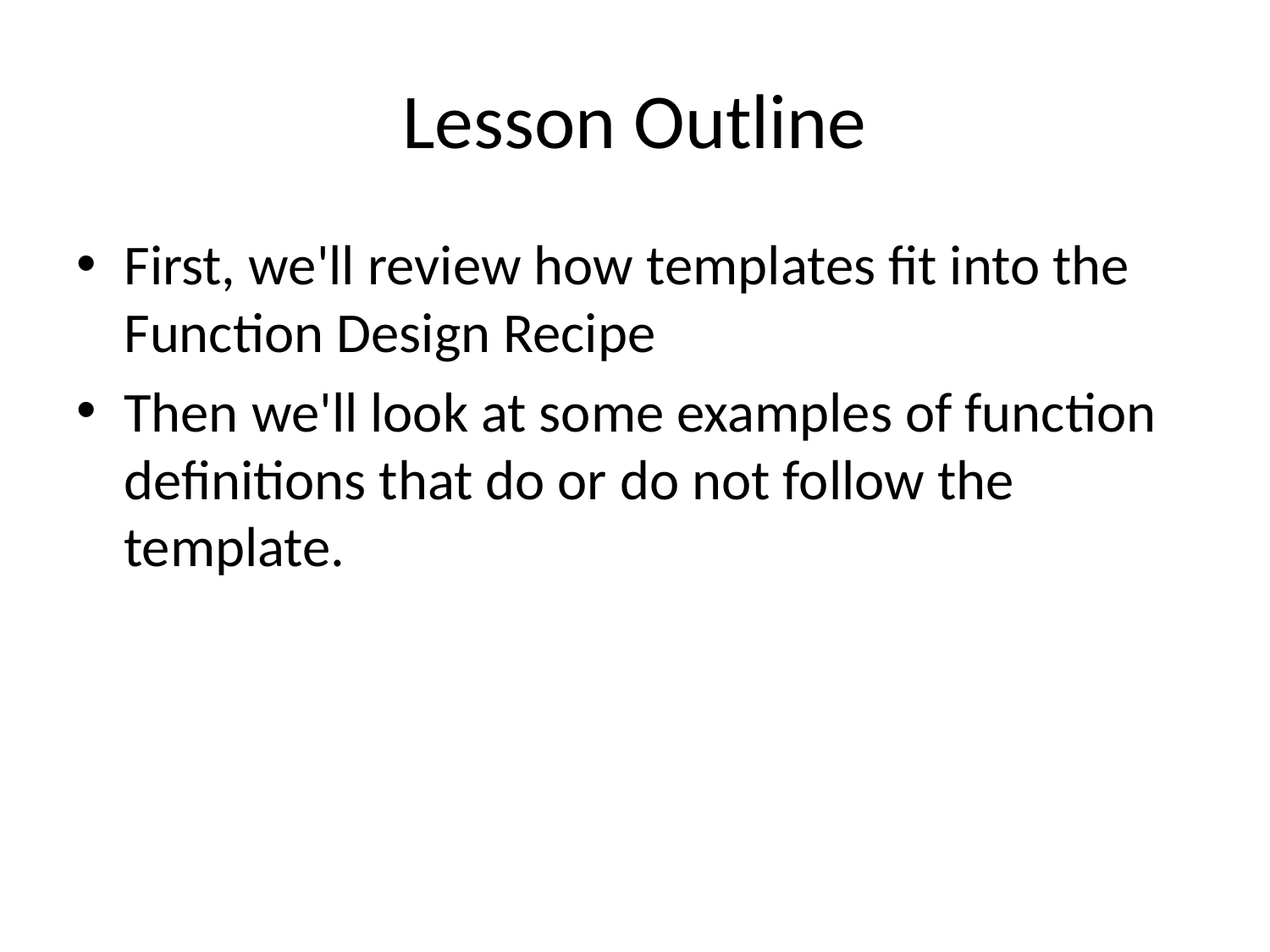

# Lesson Outline
First, we'll review how templates fit into the Function Design Recipe
Then we'll look at some examples of function definitions that do or do not follow the template.